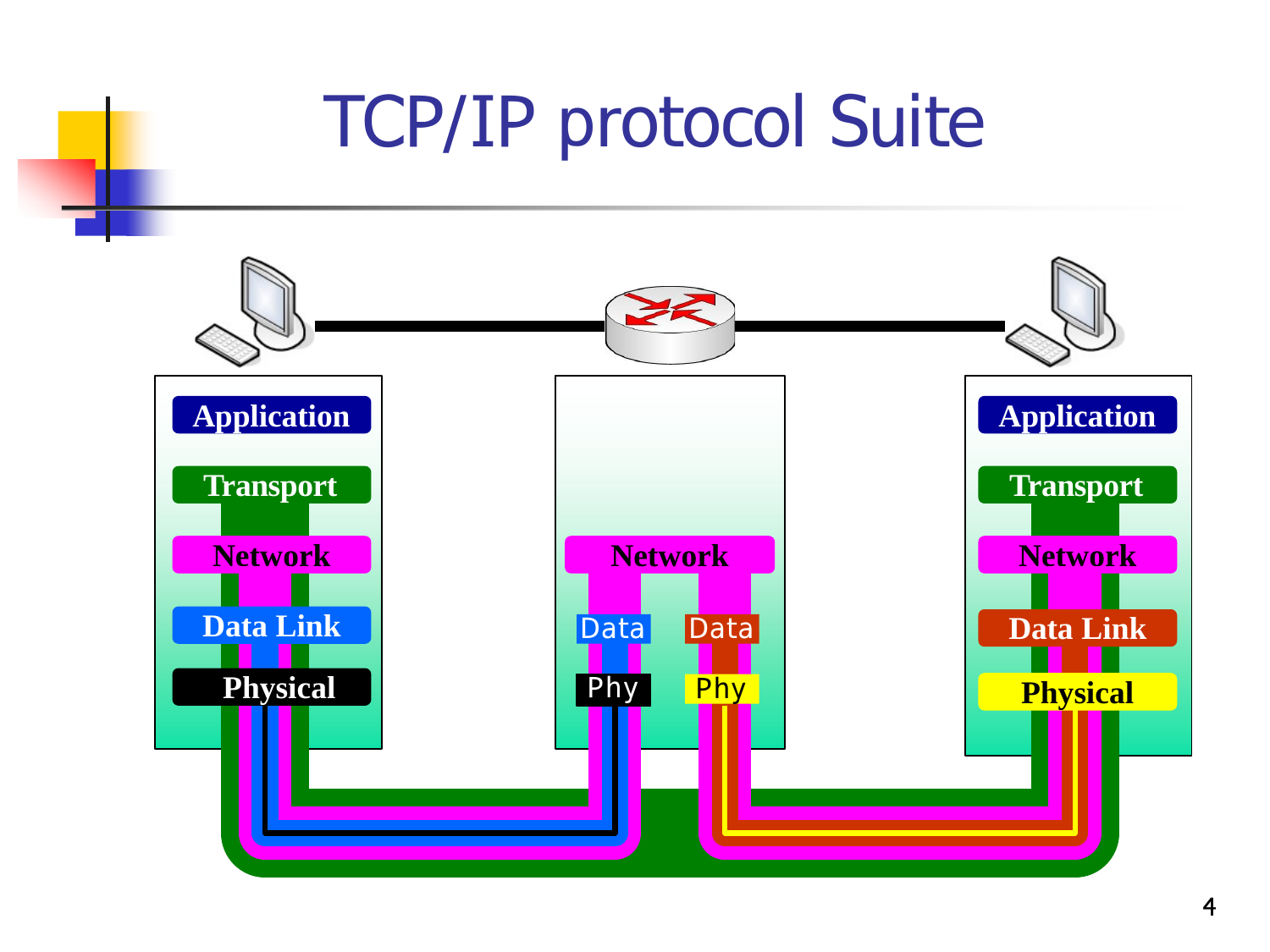

# TCP/IP protocol Suite

Application
Application

Transport
Transport

Network
Network
Network

Data Link  Physical

Data Link

Data
Data

Phy
Physical

Phy

4